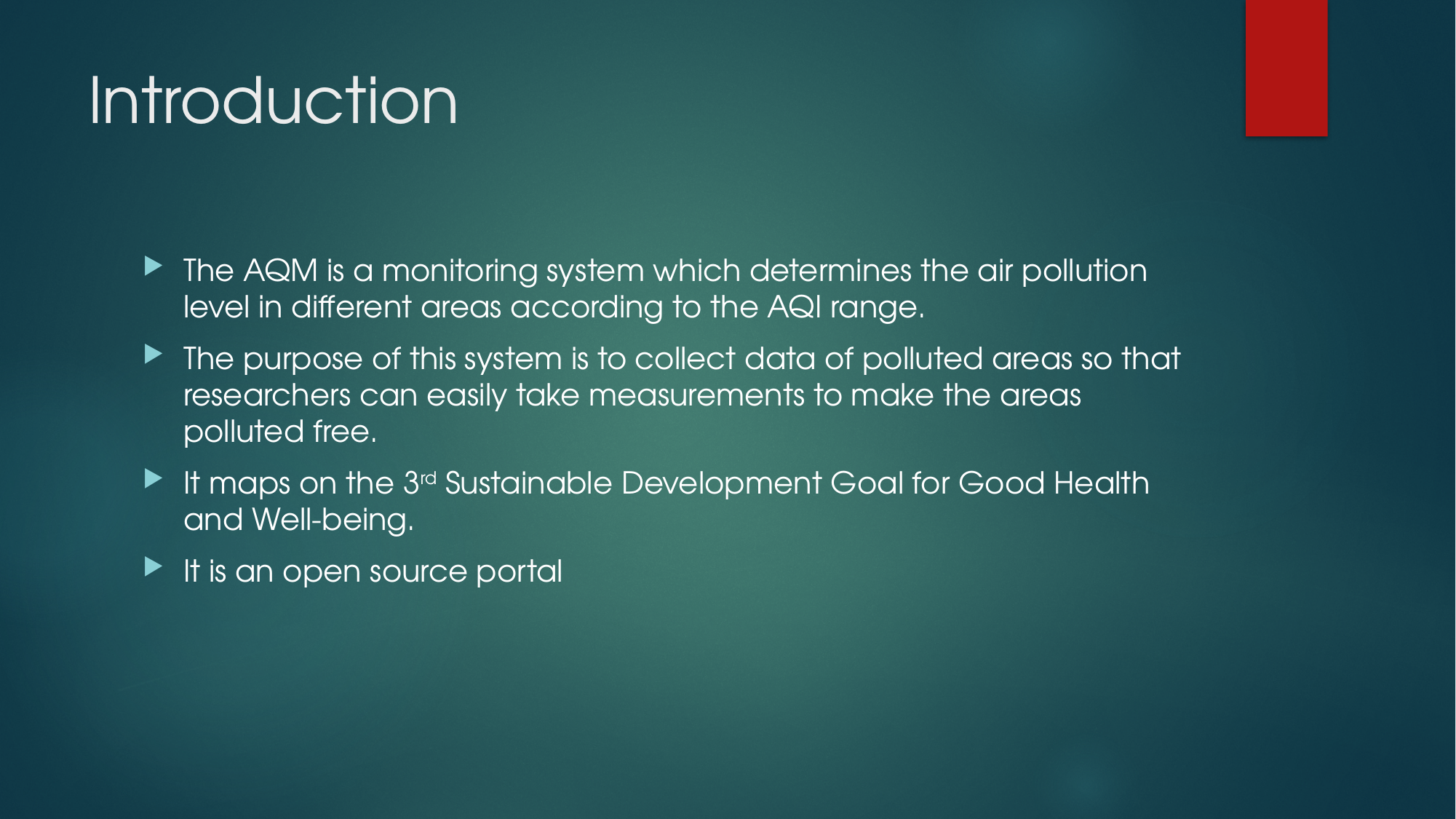

# Introduction
The AQM is a monitoring system which determines the air pollution level in different areas according to the AQI range.
The purpose of this system is to collect data of polluted areas so that researchers can easily take measurements to make the areas polluted free.
It maps on the 3rd Sustainable Development Goal for Good Health and Well-being.
It is an open source portal